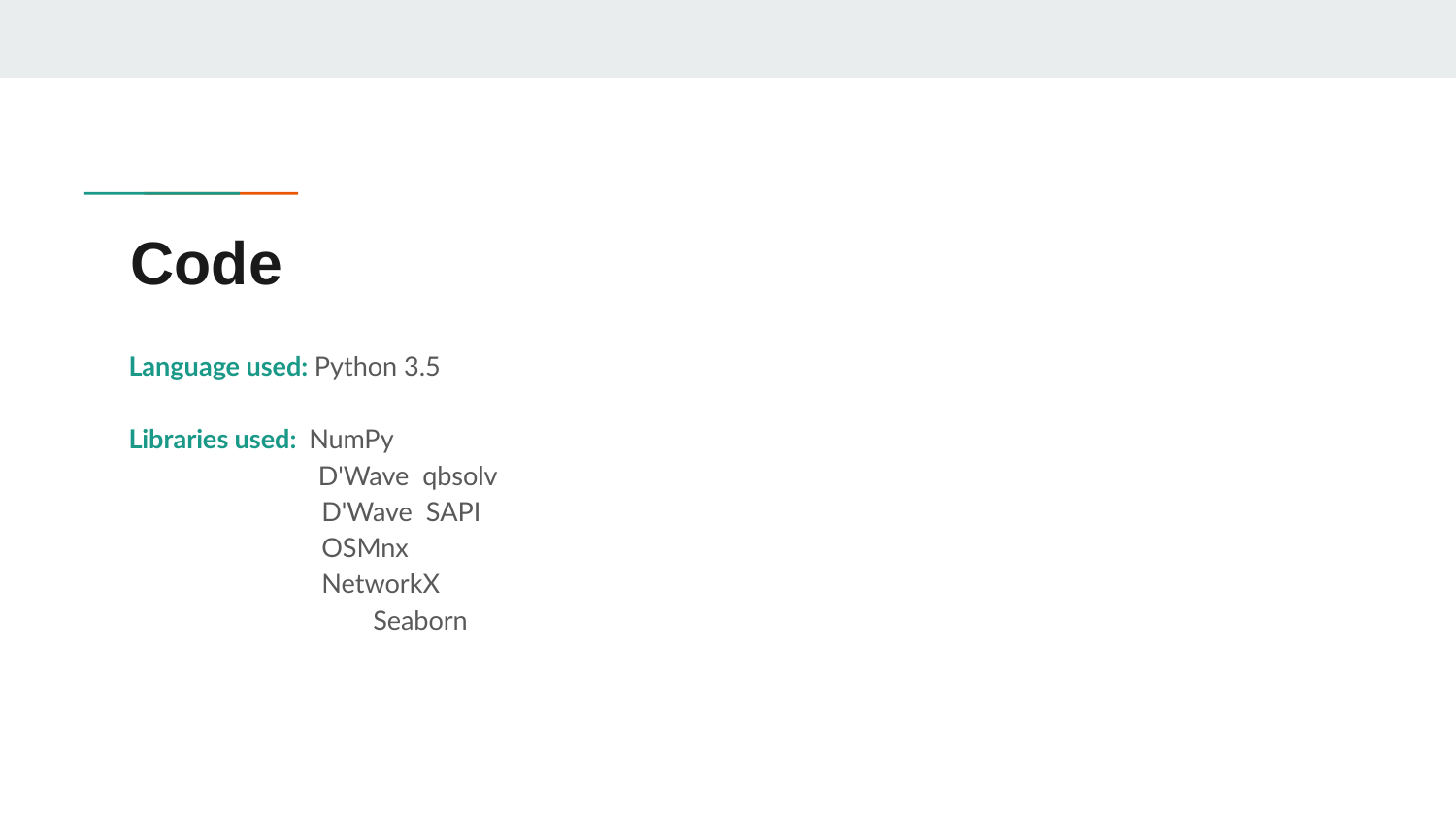

# Code
Language used: Python 3.5

Libraries used:  NumPy
	       D'Wave  qbsolv
	       D'Wave  SAPI
	       OSMnx
	       NetworkX
                                    Seaborn